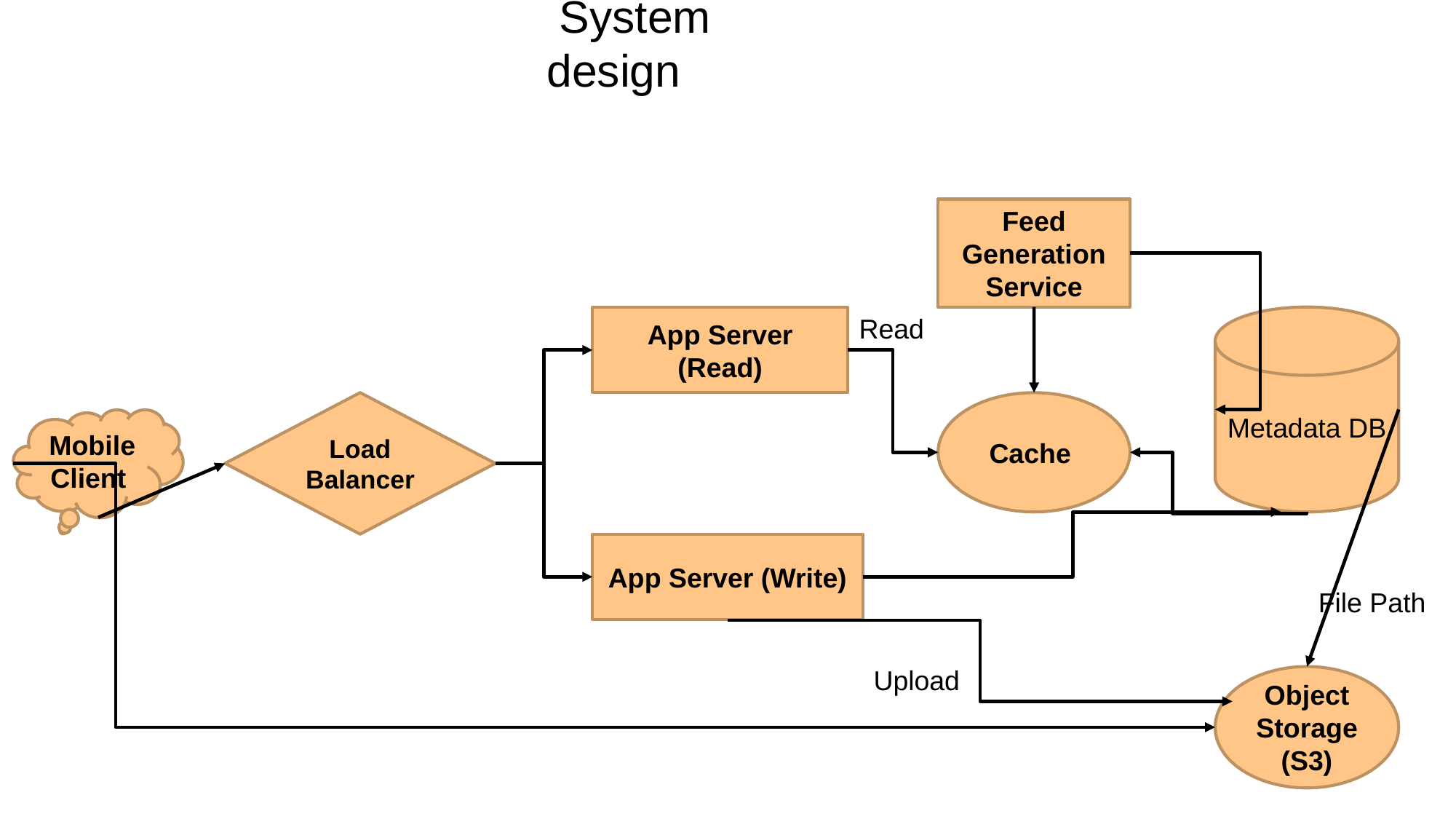

# System design
Feed Generation Service
Read
Metadata DB
App Server (Read)
Load Balancer
Cache
Mobile Client
App Server (Write)
File Path
Upload
Object Storage (S3)